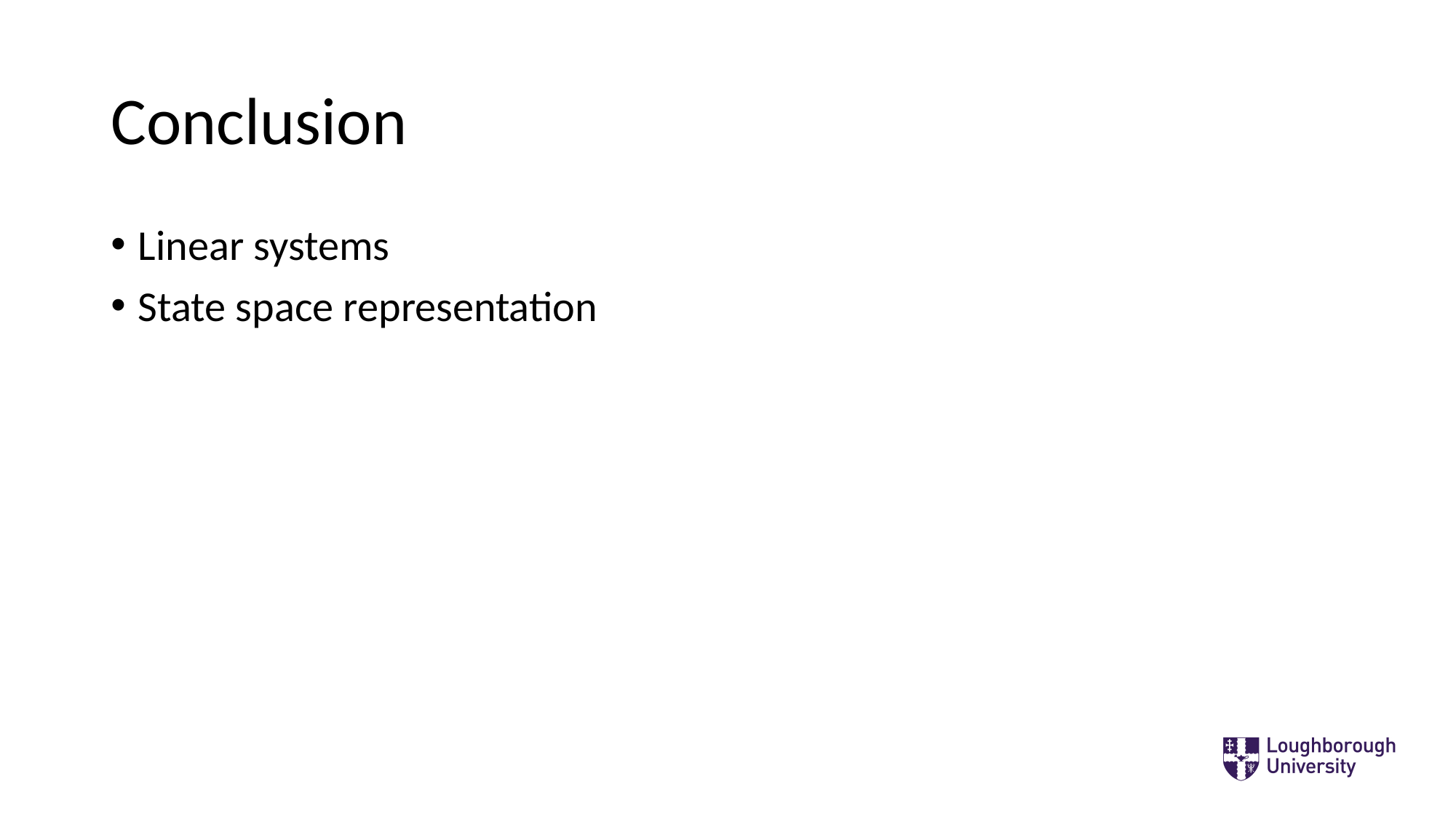

# Conclusion
Linear systems
State space representation